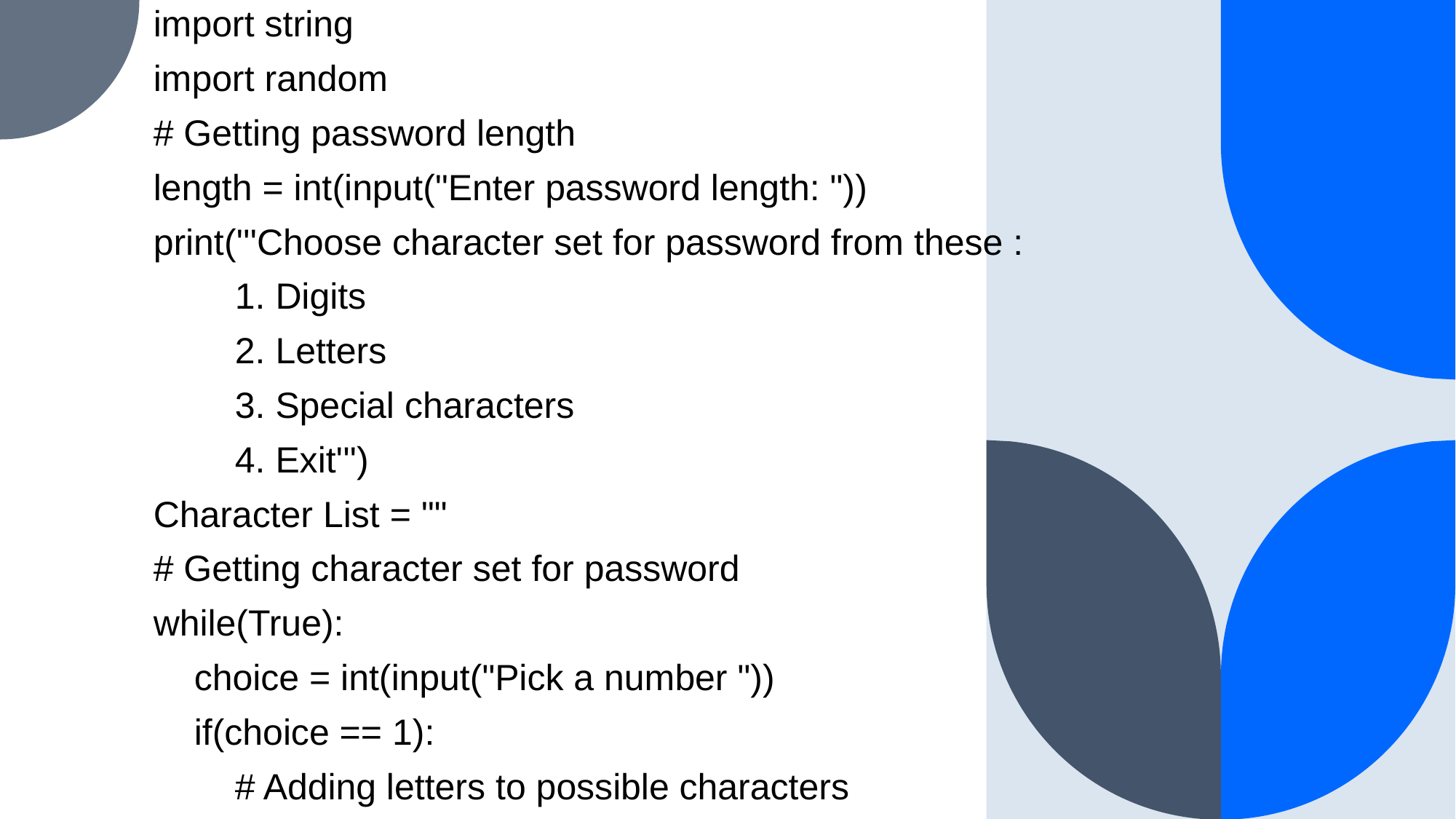

import string
import random
# Getting password length
length = int(input("Enter password length: "))
print('''Choose character set for password from these :
        1. Digits
        2. Letters
        3. Special characters
        4. Exit''')
Character List = ""
# Getting character set for password
while(True):
    choice = int(input("Pick a number "))
    if(choice == 1):
        # Adding letters to possible characters